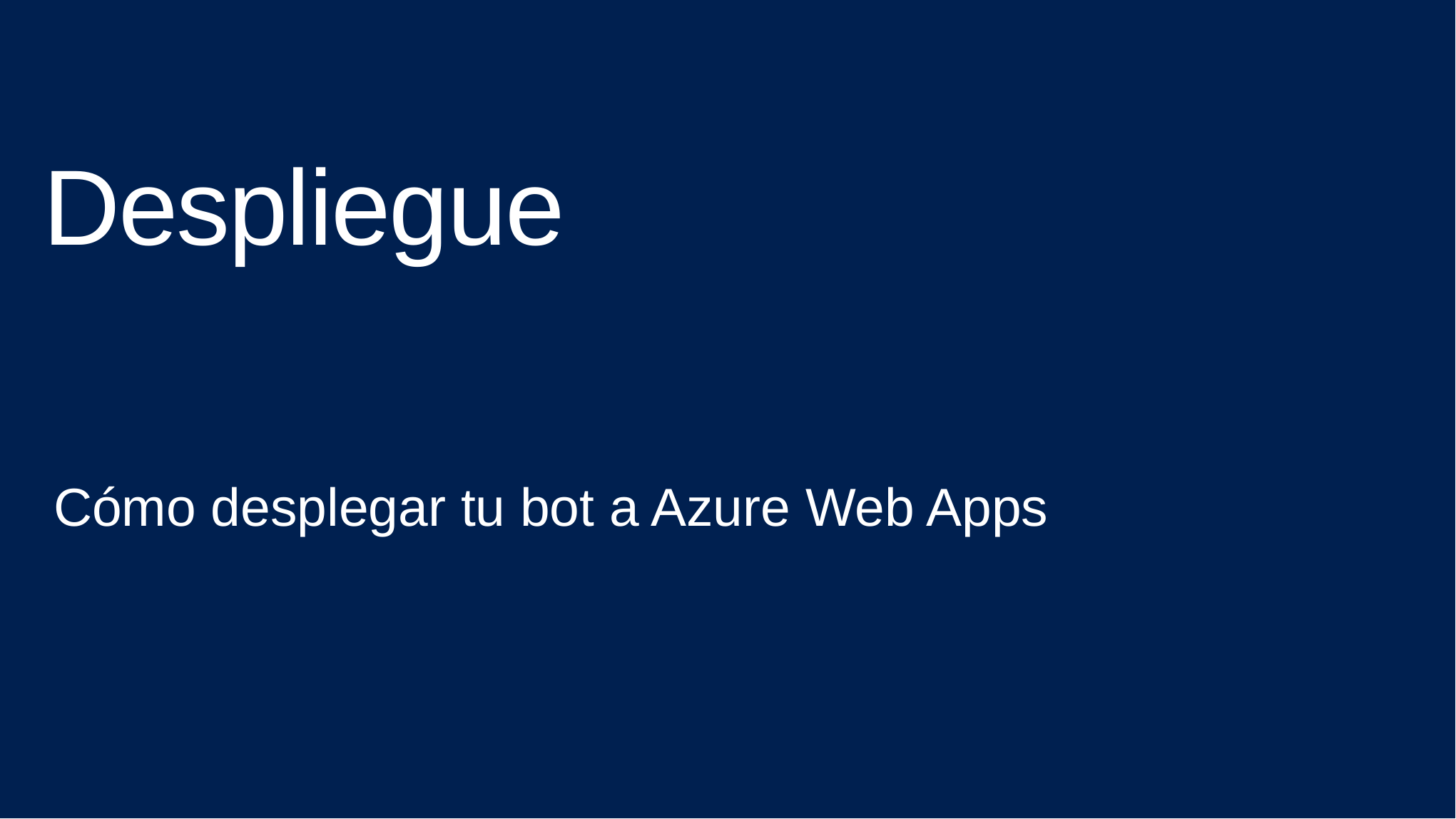

# Despliegue
Cómo desplegar tu bot a Azure Web Apps